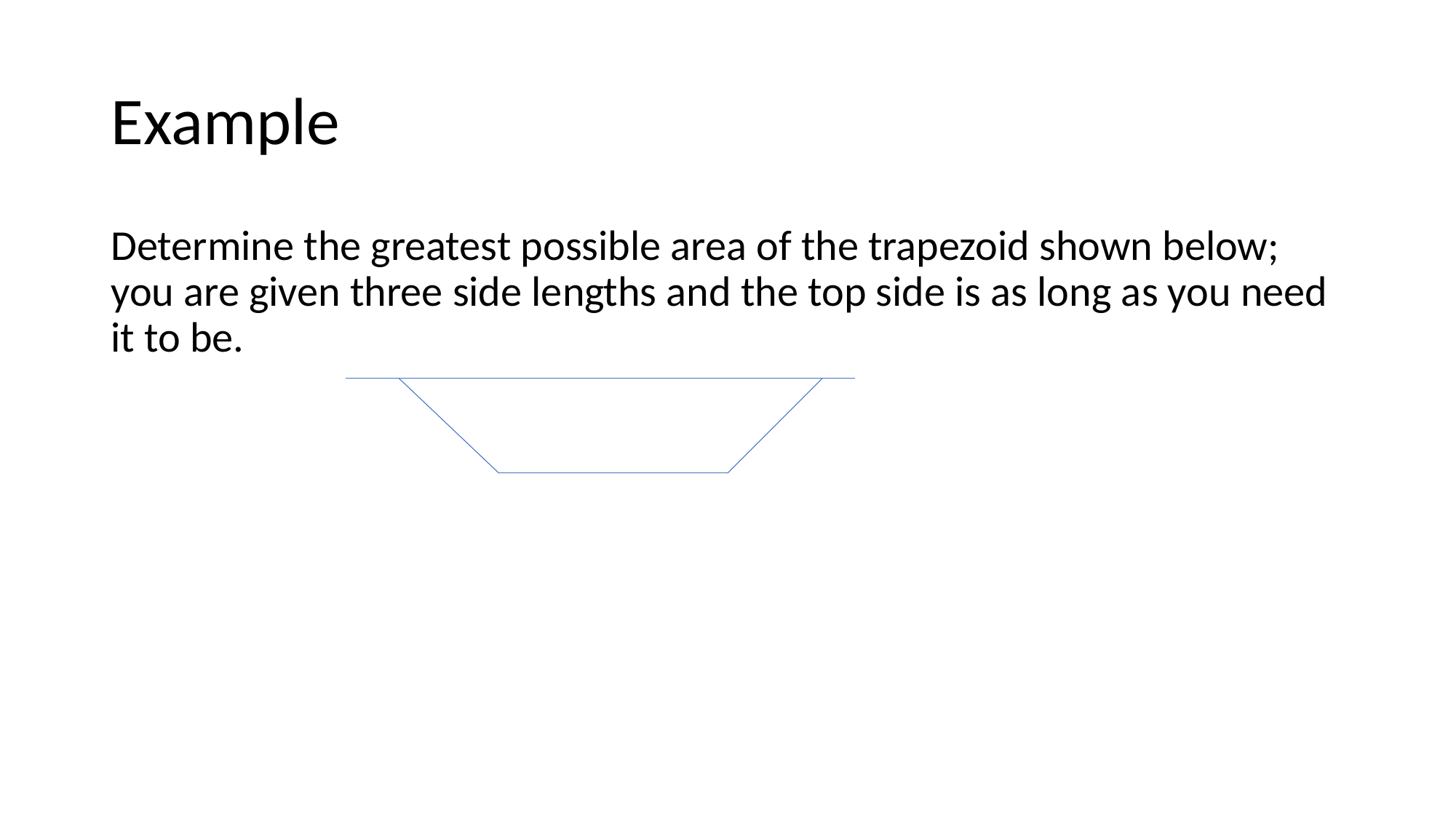

# Example
Determine the greatest possible area of the trapezoid shown below; you are given three side lengths and the top side is as long as you need it to be.